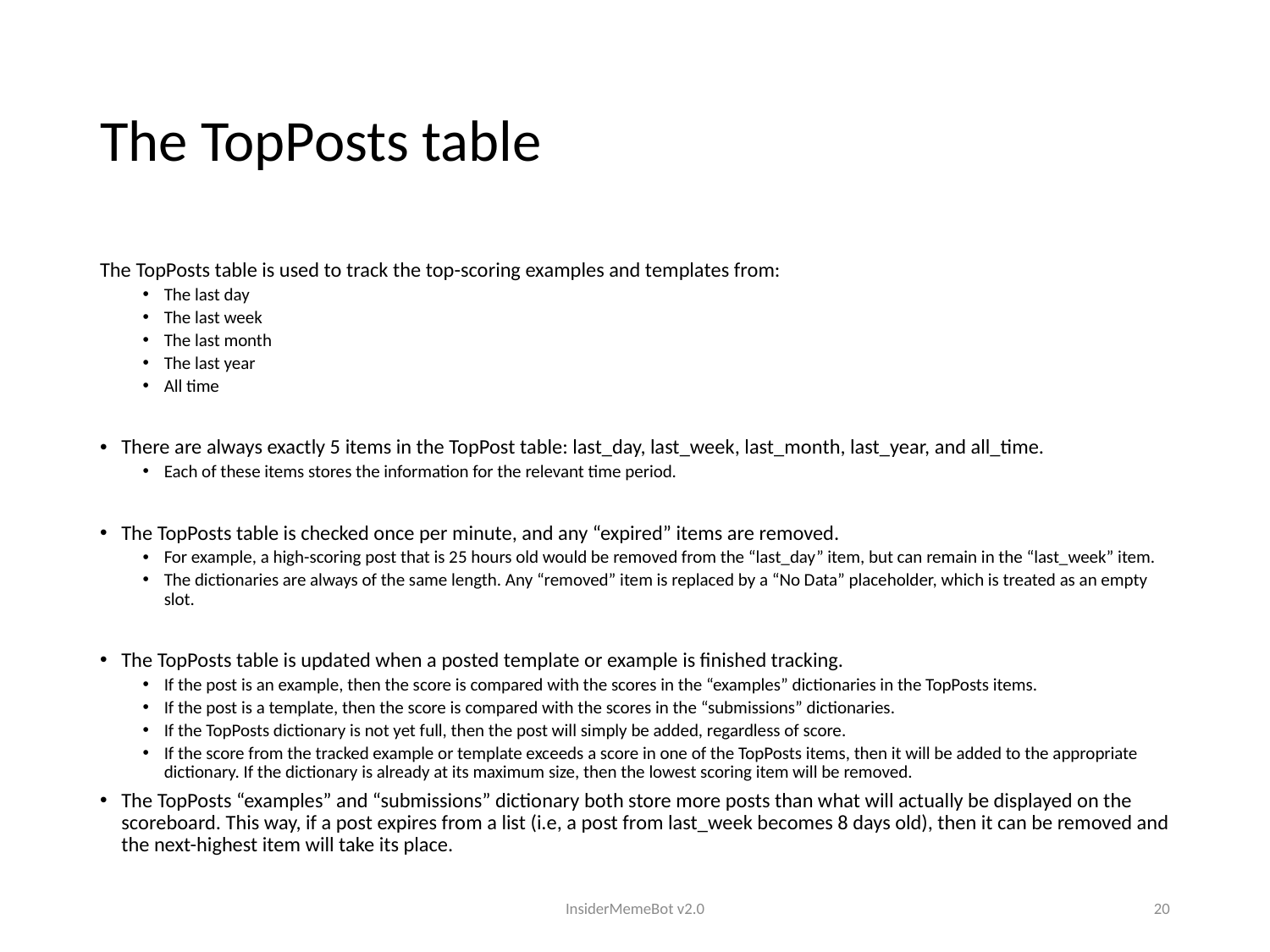

# The TopPosts table
The TopPosts table is used to track the top-scoring examples and templates from:
The last day
The last week
The last month
The last year
All time

There are always exactly 5 items in the TopPost table: last_day, last_week, last_month, last_year, and all_time.
Each of these items stores the information for the relevant time period.

The TopPosts table is checked once per minute, and any “expired” items are removed.
For example, a high-scoring post that is 25 hours old would be removed from the “last_day” item, but can remain in the “last_week” item.
The dictionaries are always of the same length. Any “removed” item is replaced by a “No Data” placeholder, which is treated as an empty slot.

The TopPosts table is updated when a posted template or example is finished tracking.
If the post is an example, then the score is compared with the scores in the “examples” dictionaries in the TopPosts items.
If the post is a template, then the score is compared with the scores in the “submissions” dictionaries.
If the TopPosts dictionary is not yet full, then the post will simply be added, regardless of score.
If the score from the tracked example or template exceeds a score in one of the TopPosts items, then it will be added to the appropriate dictionary. If the dictionary is already at its maximum size, then the lowest scoring item will be removed.
The TopPosts “examples” and “submissions” dictionary both store more posts than what will actually be displayed on the scoreboard. This way, if a post expires from a list (i.e, a post from last_week becomes 8 days old), then it can be removed and the next-highest item will take its place.
InsiderMemeBot v2.0
20